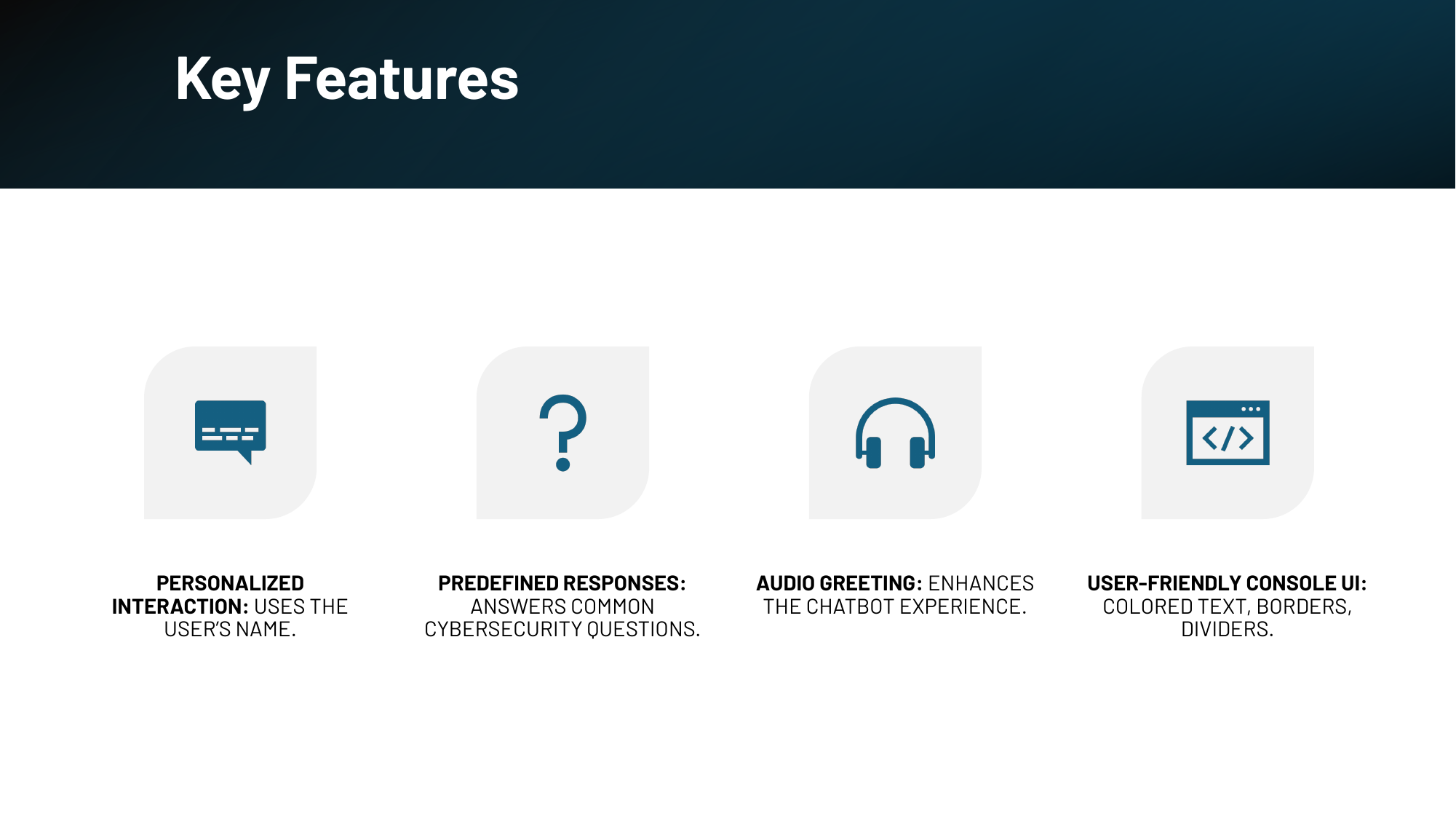

# Key Features

Personalized Interaction: Uses the user’s name.
Predefined Responses: Answers common cybersecurity questions.
Audio Greeting: Enhances the chatbot experience.
User-friendly Console UI: Colored text, borders, dividers.